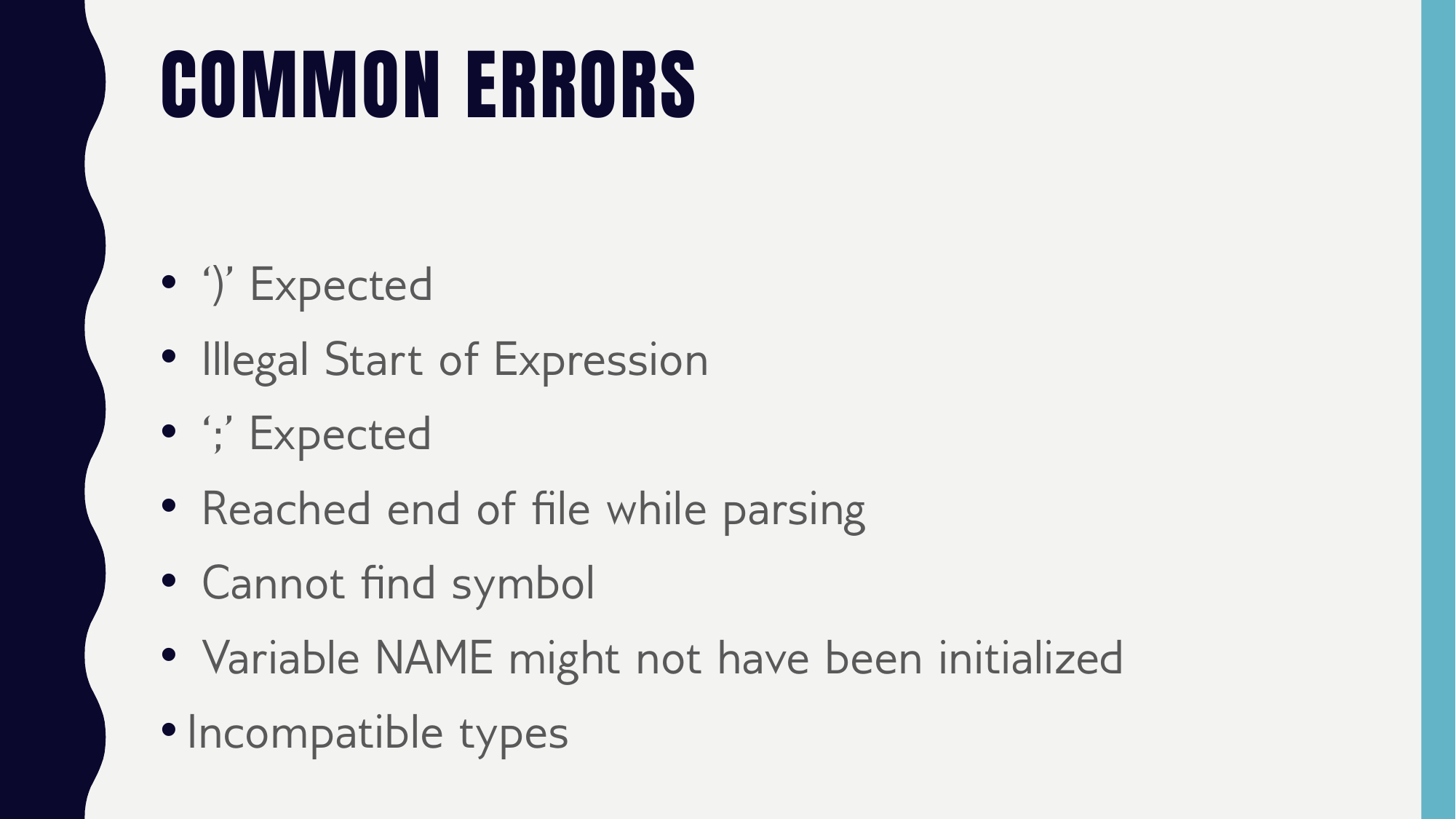

# Common errors
 ‘)’ Expected
 Illegal Start of Expression
 ‘;’ Expected
 Reached end of file while parsing
 Cannot find symbol
 Variable NAME might not have been initialized
Incompatible types